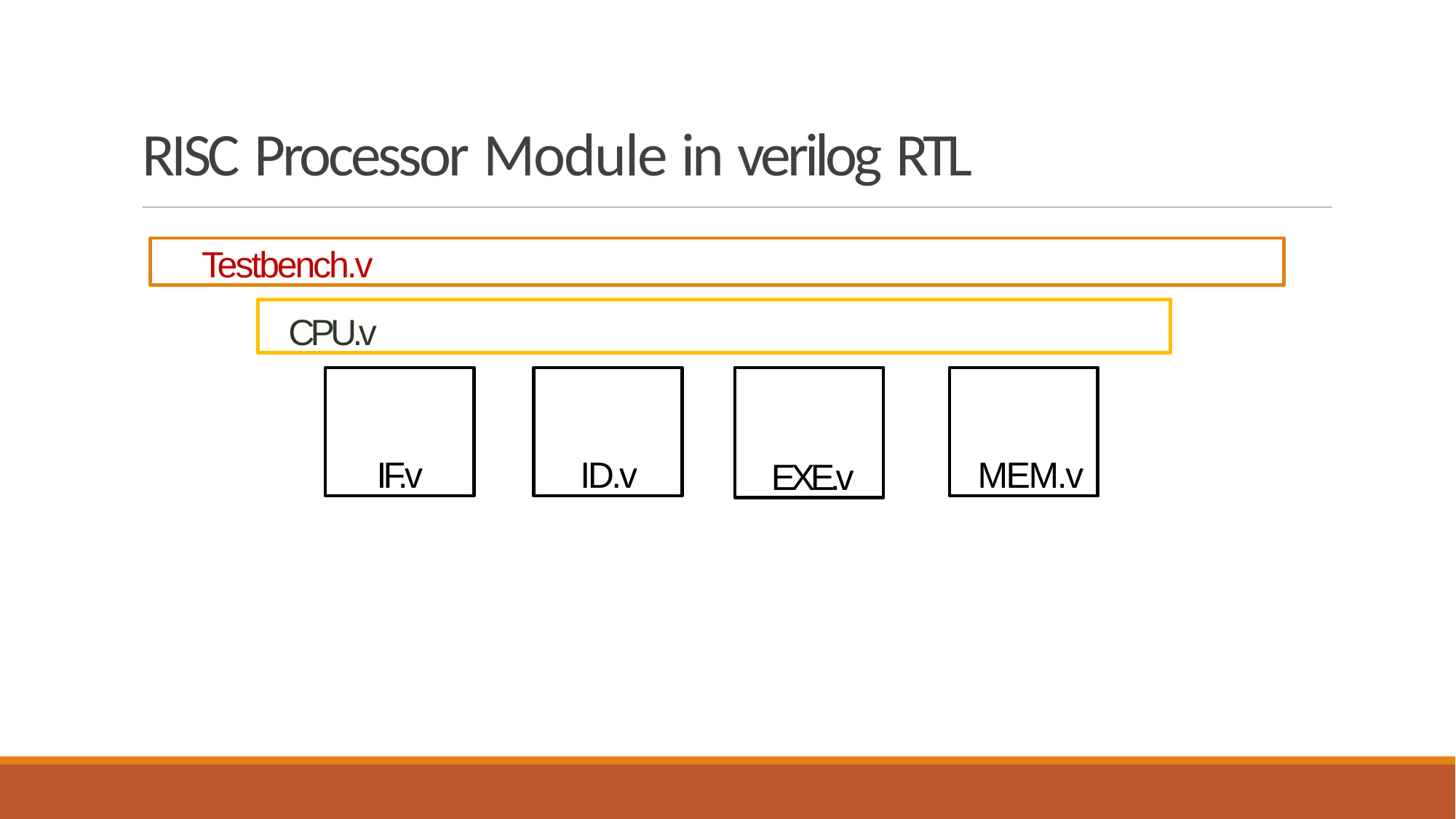

# RISC Processor Module in verilog RTL

Testbench.v
CPU.v

IF.v

ID.v

EXE.v

MEM.v